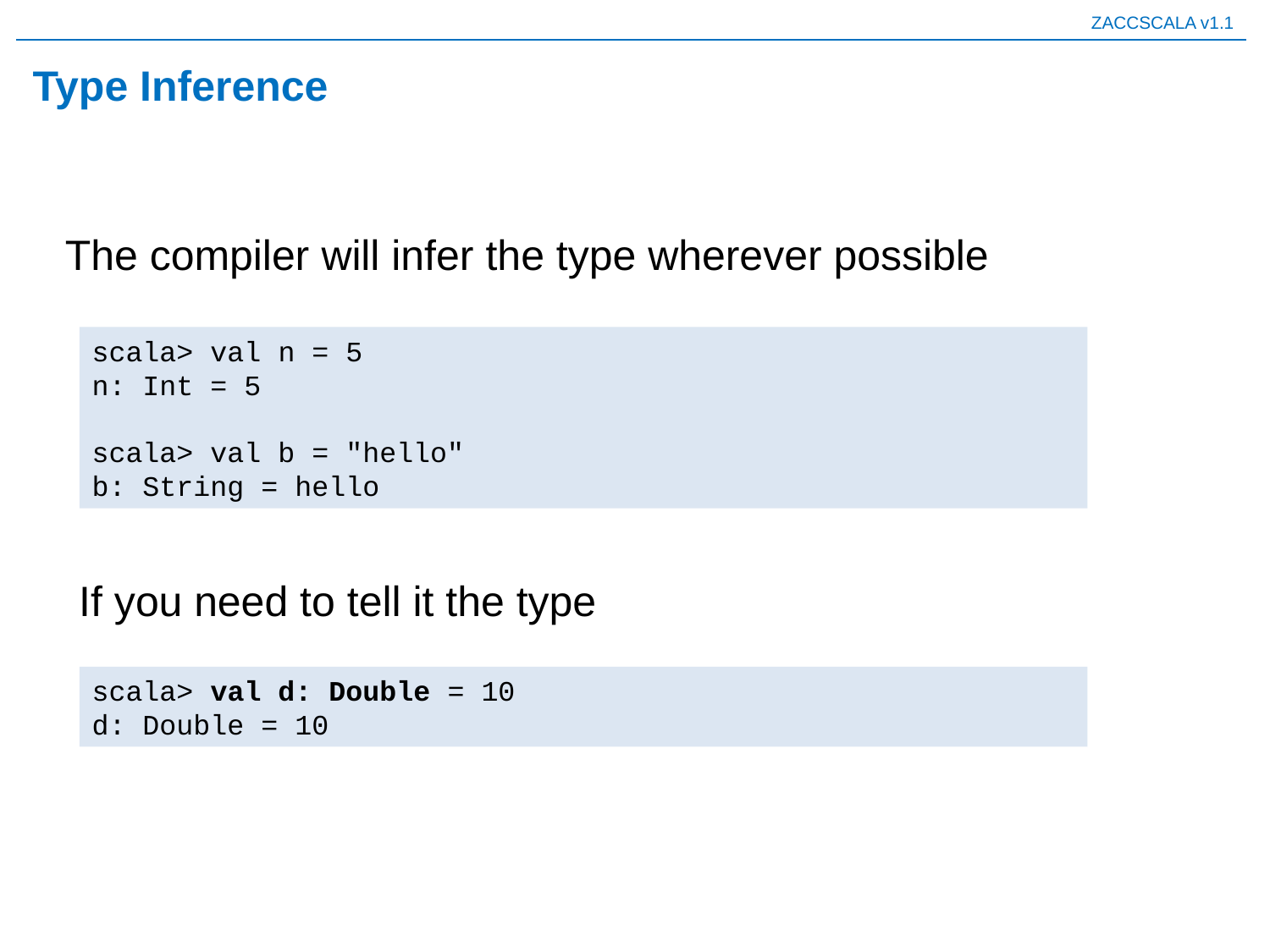

# Type Inference
The compiler will infer the type wherever possible
scala> val n = 5
n: Int = 5

scala> val b = "hello"
b: String = hello
If you need to tell it the type
scala> val d: Double = 10
d: Double = 10